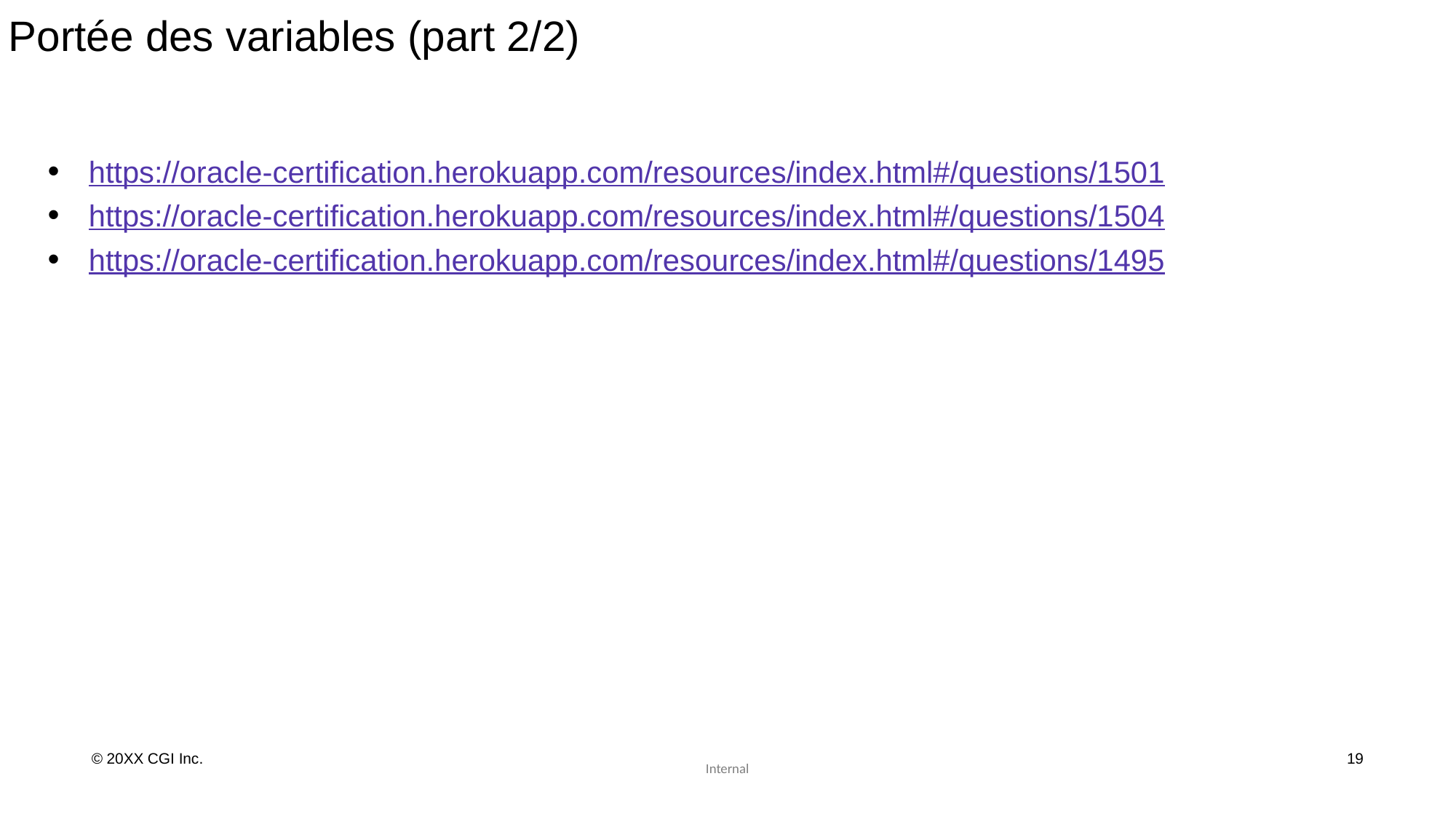

# Portée des variables (part 2/2)

https://oracle-certification.herokuapp.com/resources/index.html#/questions/1501
https://oracle-certification.herokuapp.com/resources/index.html#/questions/1504
https://oracle-certification.herokuapp.com/resources/index.html#/questions/1495

19